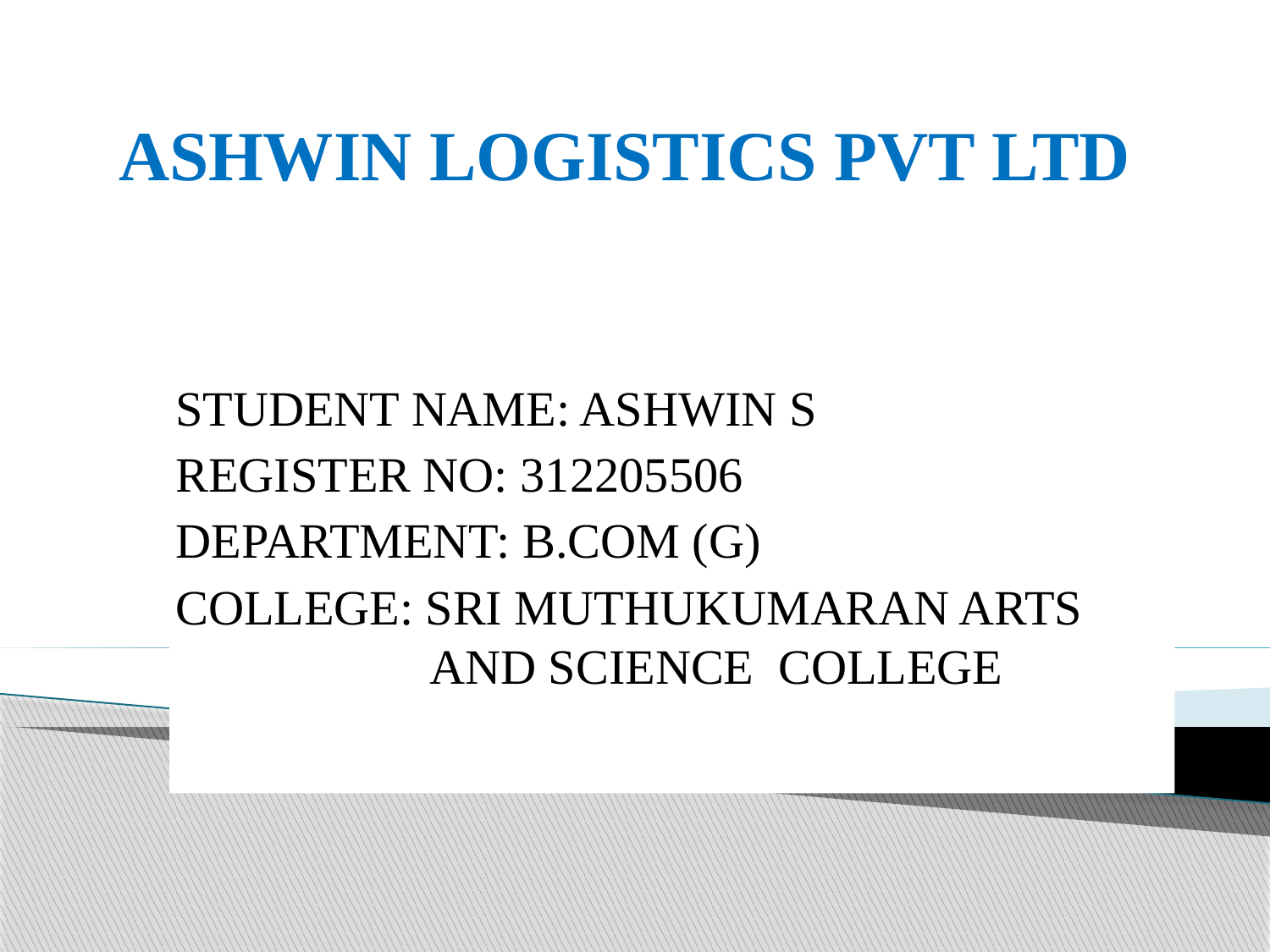

# ASHWIN LOGISTICS PVT LTD
STUDENT NAME: ASHWIN S
REGISTER NO: 312205506
DEPARTMENT: B.COM (G)
COLLEGE: SRI MUTHUKUMARAN ARTS 		AND SCIENCE  COLLEGE